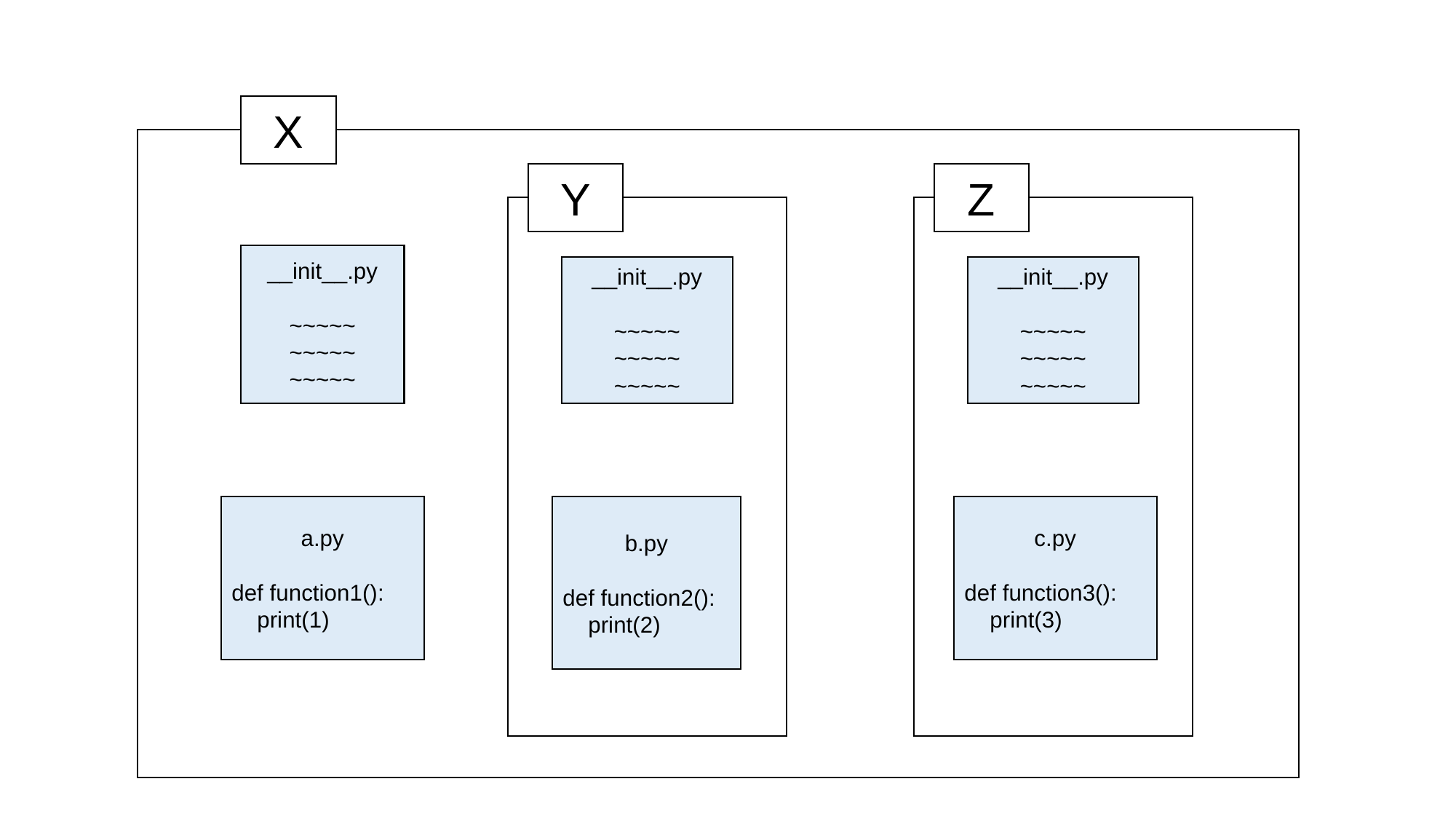

X

Y

__init__.py

~~~~~
~~~~~
~~~~~
b.py

def function2():
    print(2)
Z

__init__.py

~~~~~
~~~~~
~~~~~
__init__.py

~~~~~
~~~~~
~~~~~
a.py

def function1():
    print(1)
c.py

def function3():
    print(3)